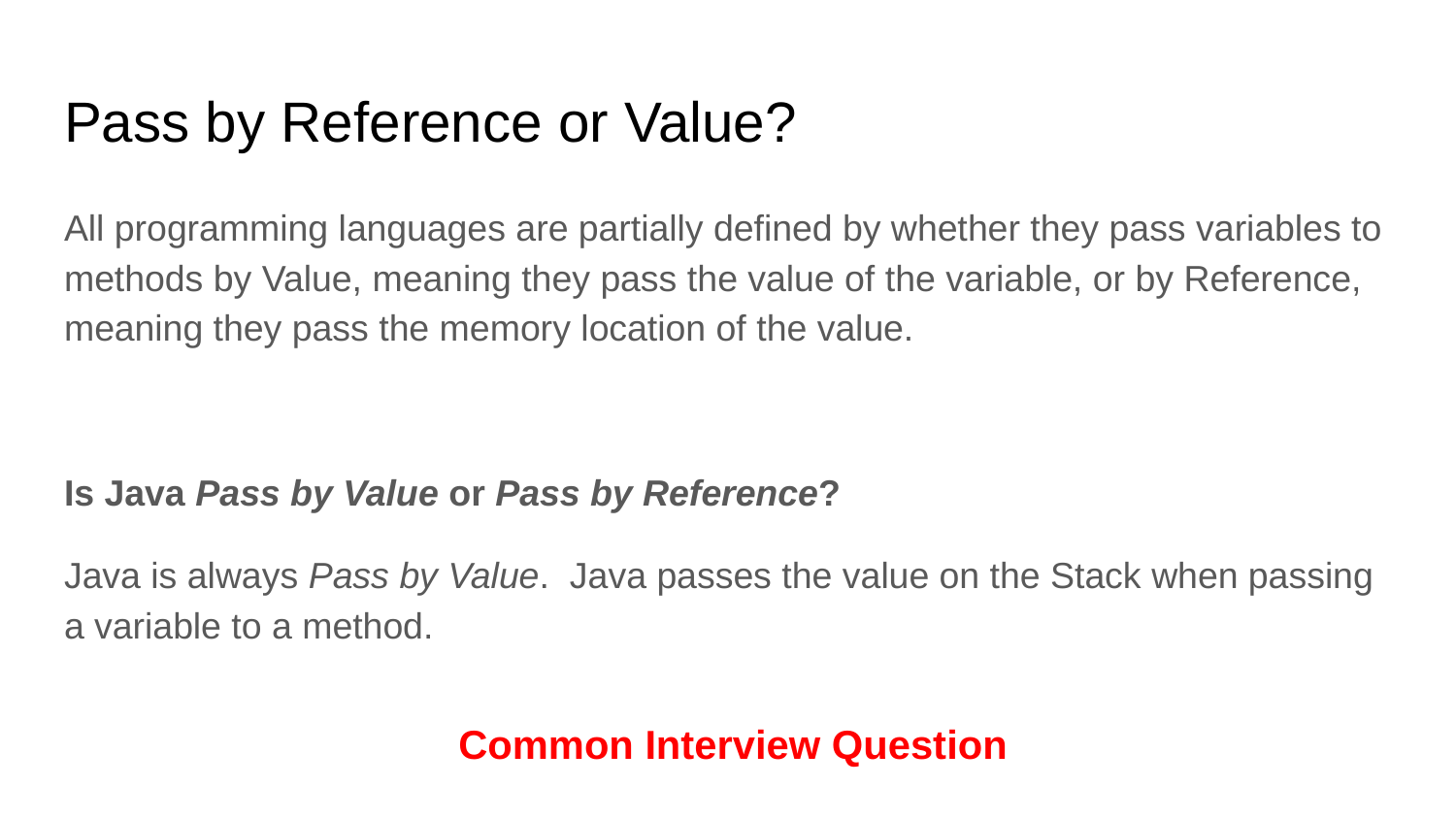

# Pass by Reference or Value?
All programming languages are partially defined by whether they pass variables to methods by Value, meaning they pass the value of the variable, or by Reference, meaning they pass the memory location of the value.

Is Java Pass by Value or Pass by Reference?
Java is always Pass by Value.  Java passes the value on the Stack when passing a variable to a method.
Common Interview Question